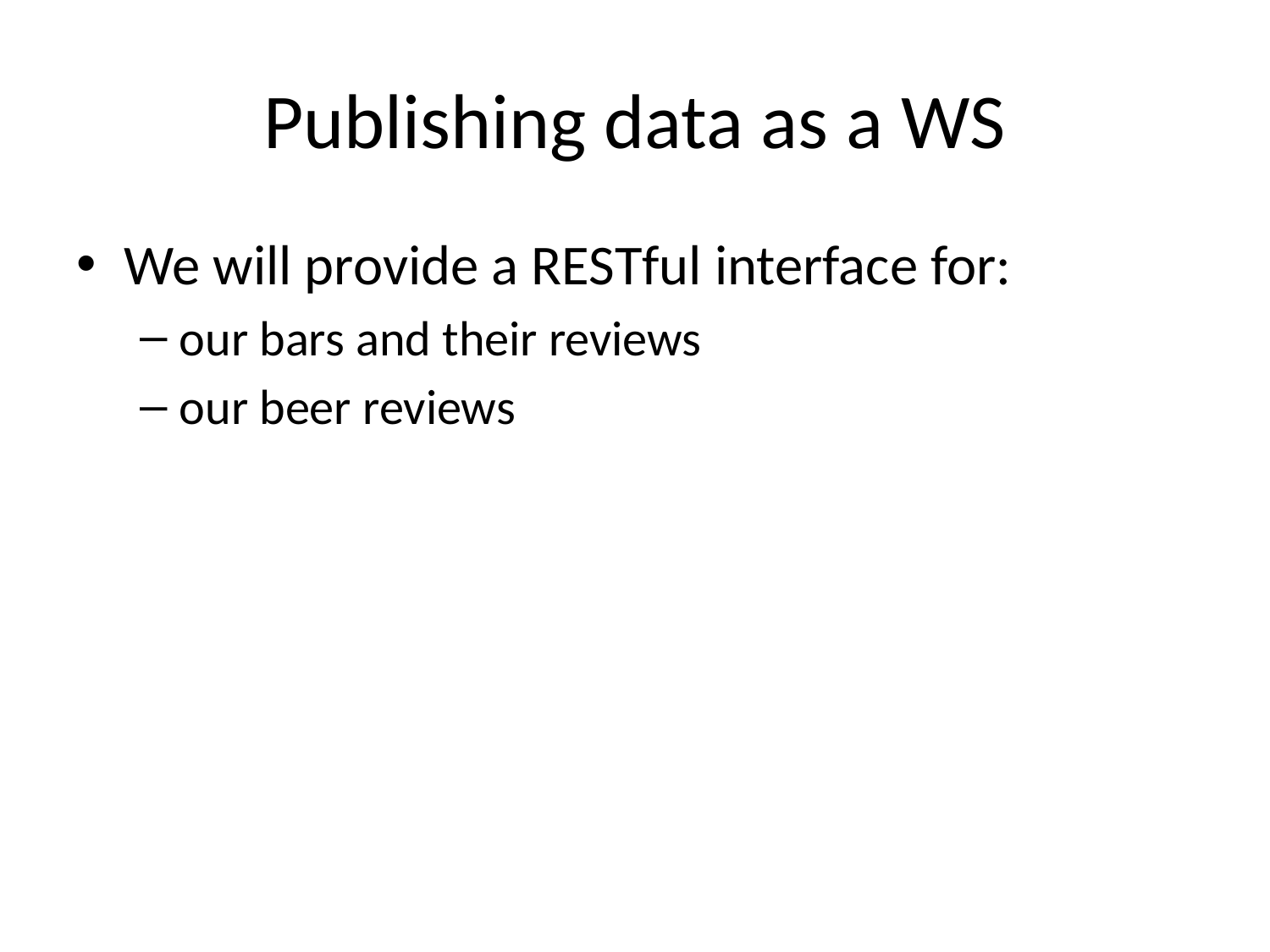

# Publishing data as a WS
We will provide a RESTful interface for:
our bars and their reviews
our beer reviews